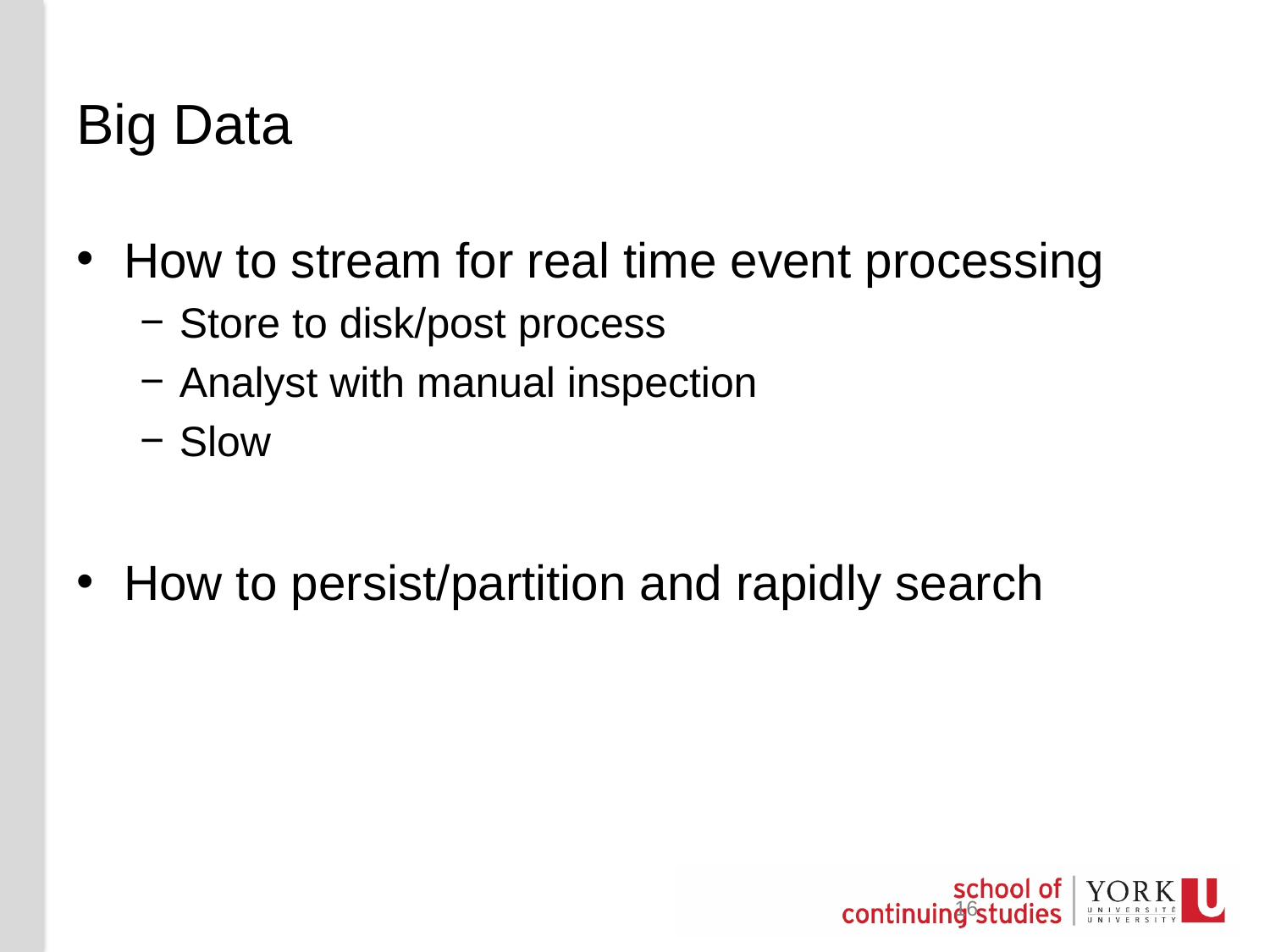

# Big Data
How to stream for real time event processing
Store to disk/post process
Analyst with manual inspection
Slow

How to persist/partition and rapidly search
16